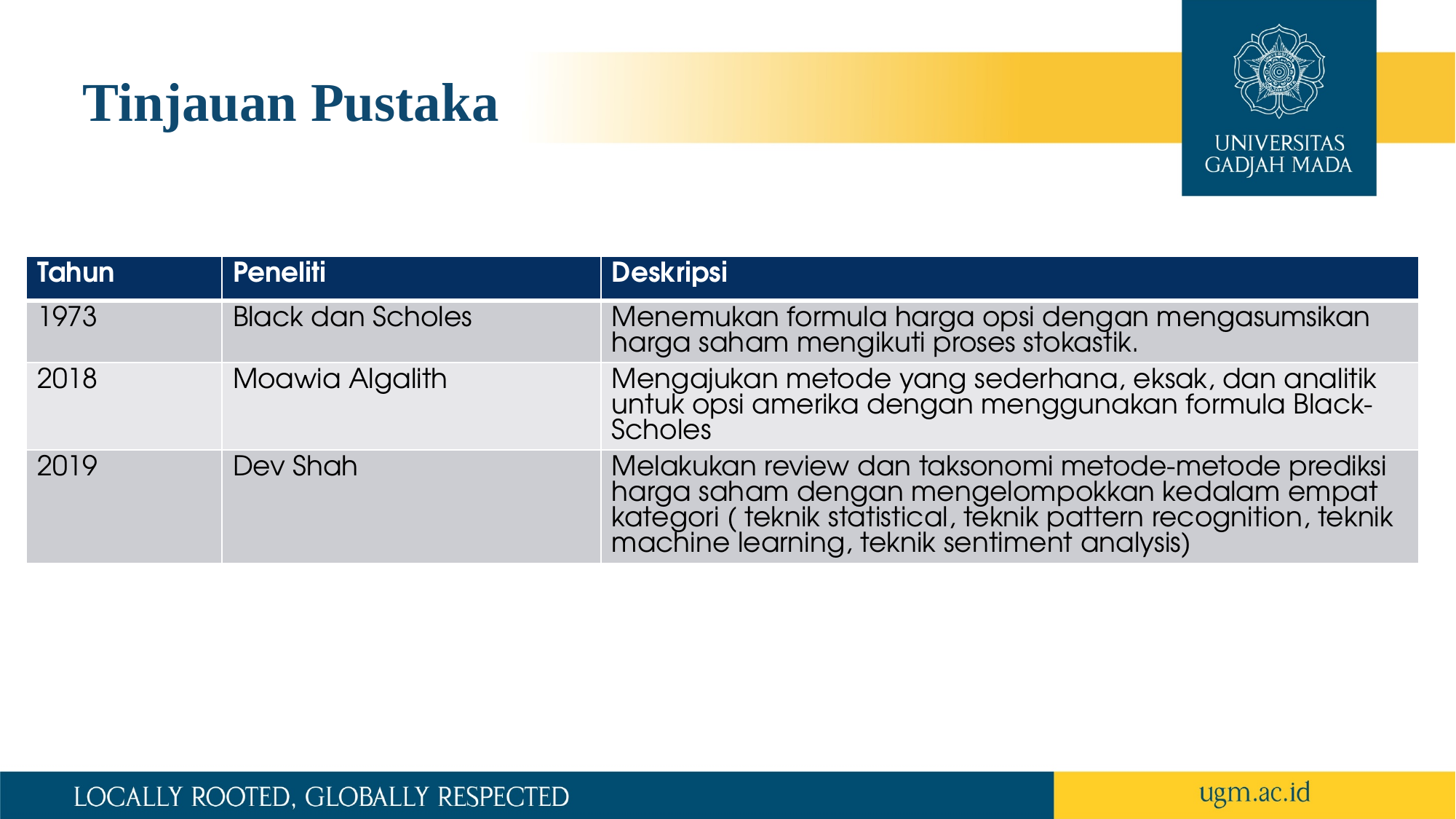

# Tinjauan Pustaka
| Tahun | Peneliti | Deskripsi |
| --- | --- | --- |
| 1973 | Black dan Scholes | Menemukan formula harga opsi dengan mengasumsikan harga saham mengikuti proses stokastik. |
| 2018 | Moawia Algalith | Mengajukan metode yang sederhana, eksak, dan analitik untuk opsi amerika dengan menggunakan formula Black-Scholes |
| 2019 | Dev Shah | Melakukan review dan taksonomi metode-metode prediksi harga saham dengan mengelompokkan kedalam empat kategori ( teknik statistical, teknik pattern recognition, teknik machine learning, teknik sentiment analysis) |